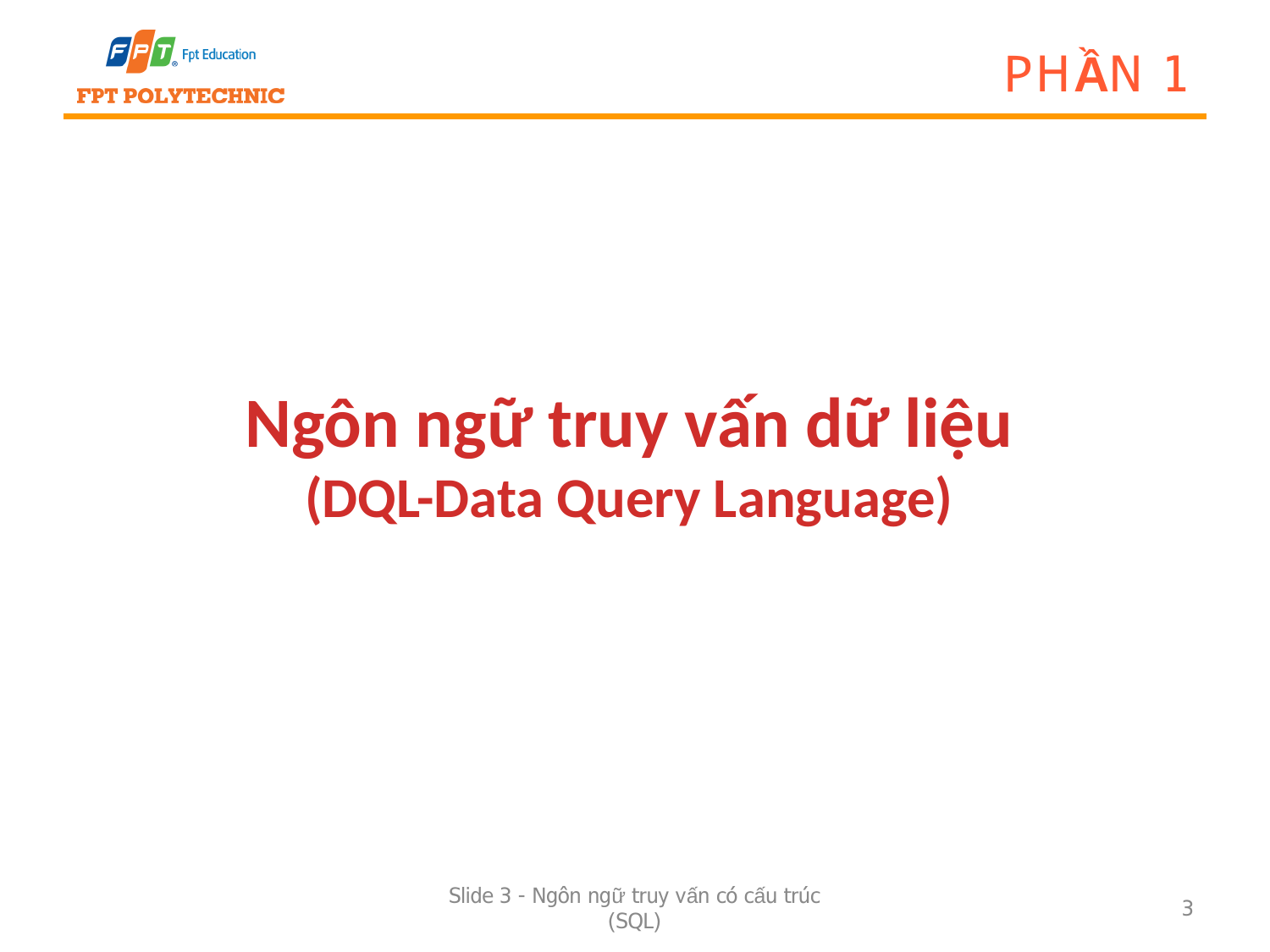

# PHần 1
Ngôn ngữ truy vấn dữ liệu
(DQL-Data Query Language)
Slide 3 - Ngôn ngữ truy vấn có cấu trúc (SQL)
3